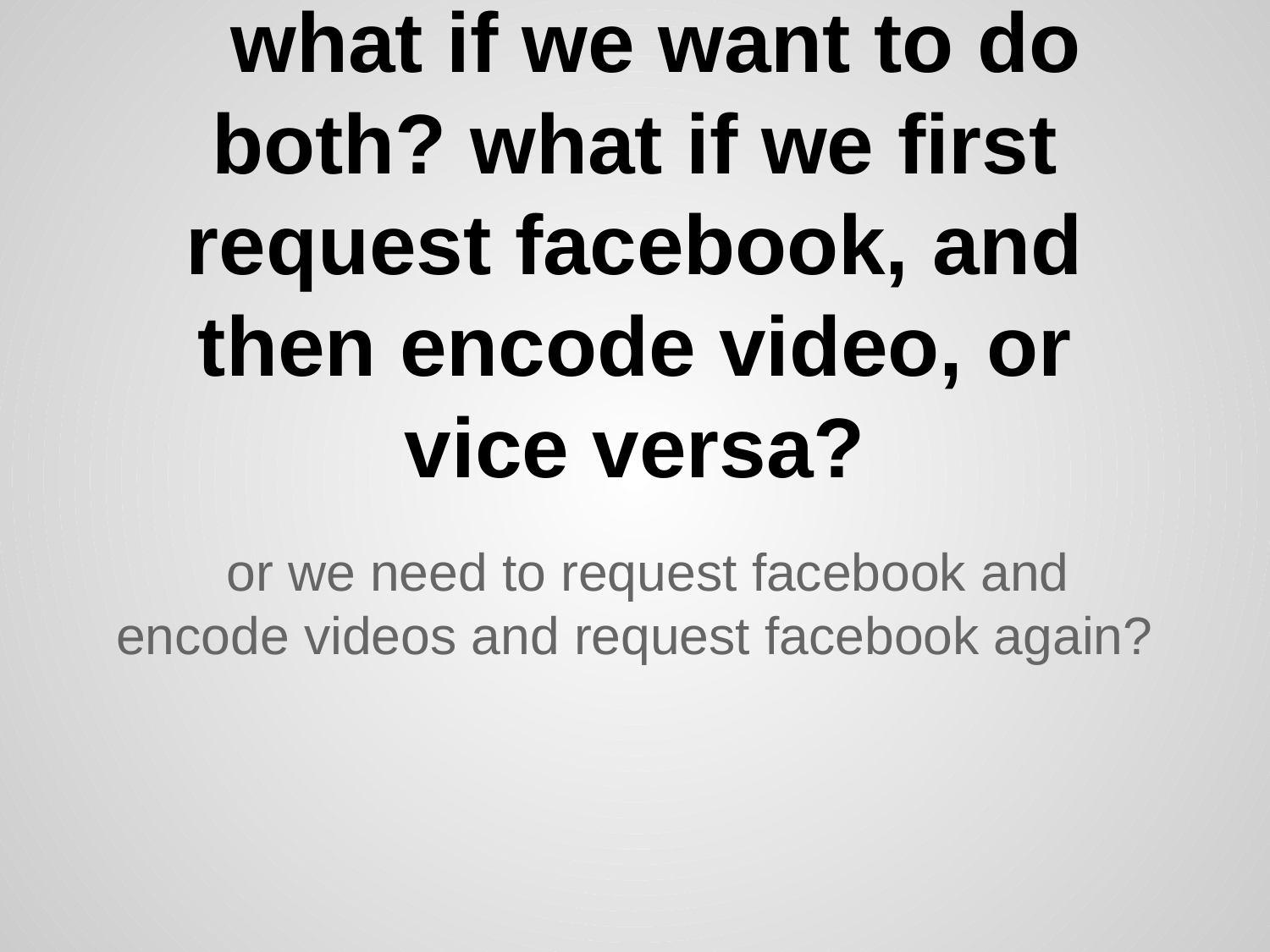

# what if we want to do both? what if we first request facebook, and then encode video, or vice versa?
or we need to request facebook and encode videos and request facebook again?